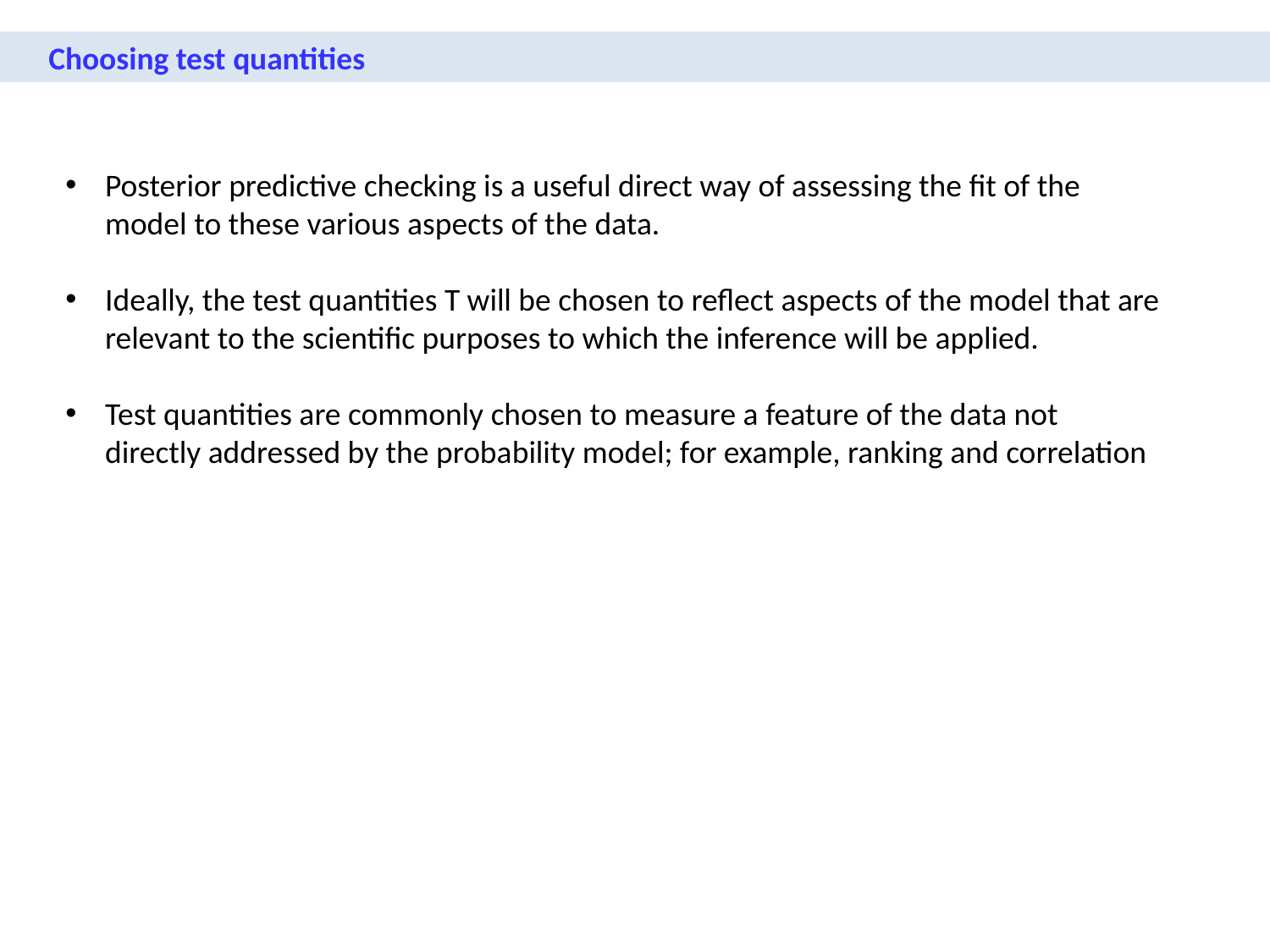

Choosing test quantities
Posterior predictive checking is a useful direct way of assessing the fit of the model to these various aspects of the data.

Ideally, the test quantities T will be chosen to reflect aspects of the model that are relevant to the scientific purposes to which the inference will be applied.

Test quantities are commonly chosen to measure a feature of the data not directly addressed by the probability model; for example, ranking and correlation